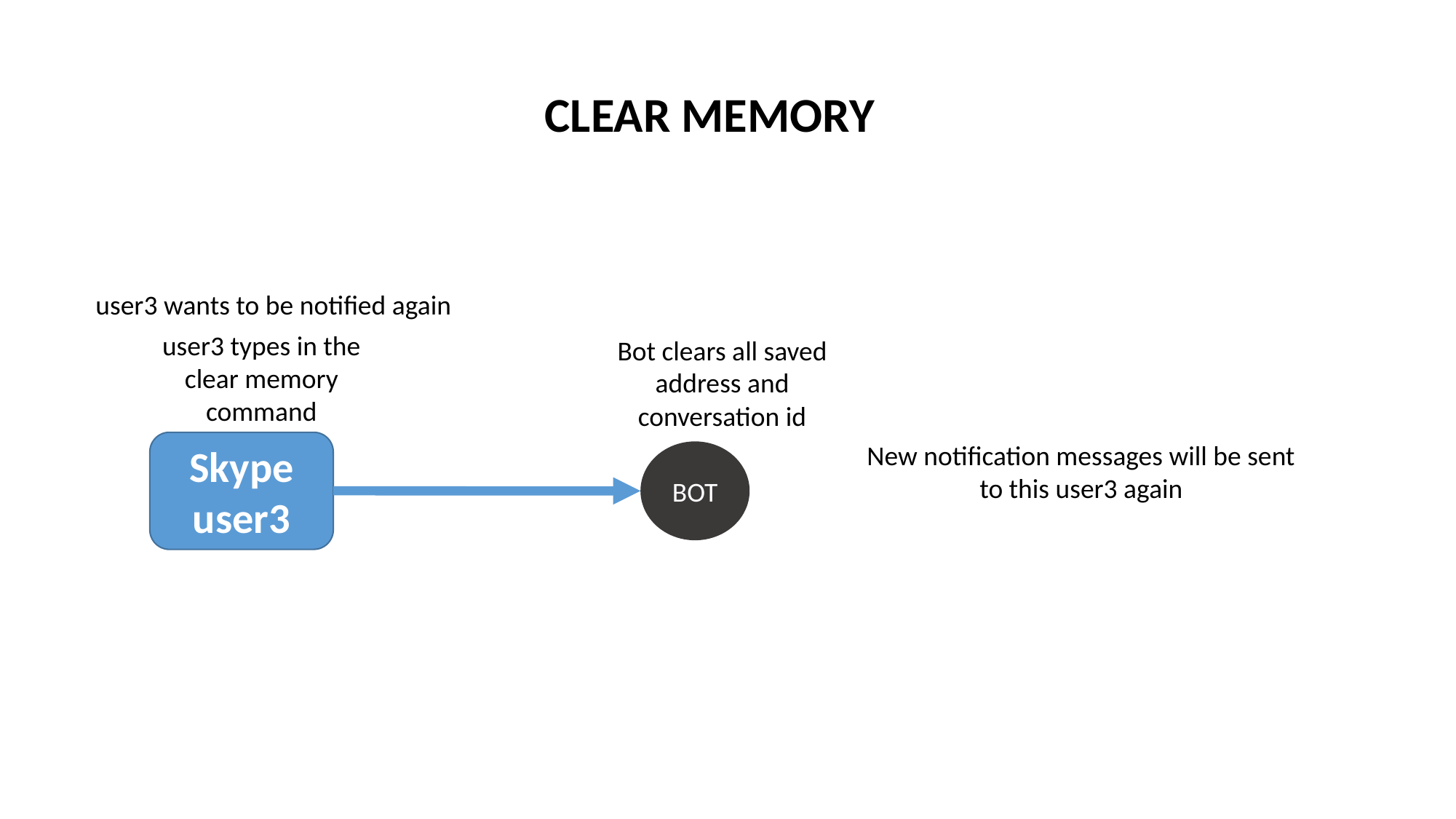

CLEAR MEMORY
user3 wants to be notified again
user3 types in the clear memory command
Bot clears all saved address and conversation id
Skype user3
New notification messages will be sent to this user3 again
BOT